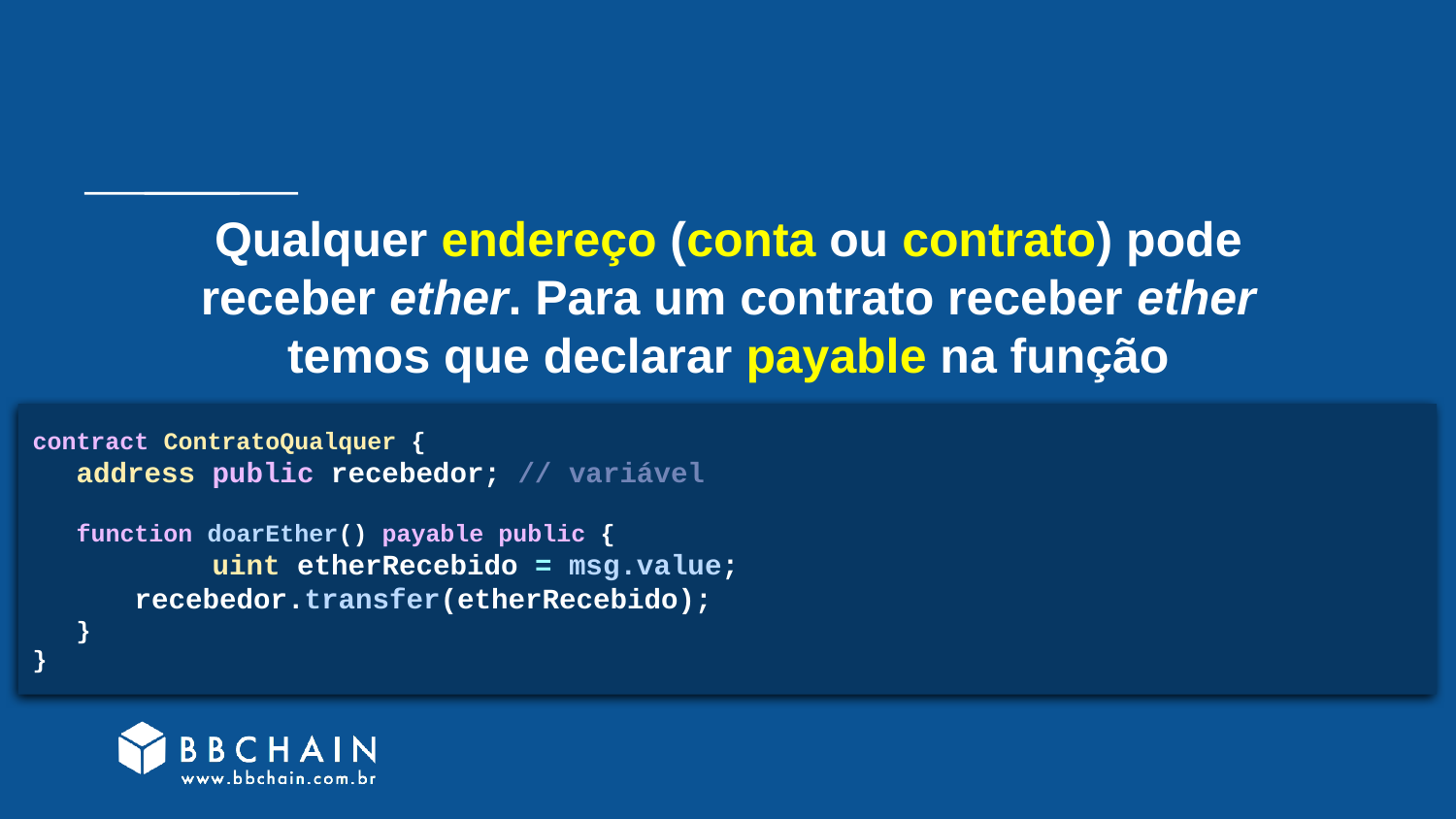

# Qualquer endereço (conta ou contrato) pode receber ether. Para um contrato receber ether temos que declarar payable na função
contract ContratoQualquer {
   address public recebedor; // variável

   function doarEther() payable public {
	  uint etherRecebido = msg.value;
       recebedor.transfer(etherRecebido);
   }
}